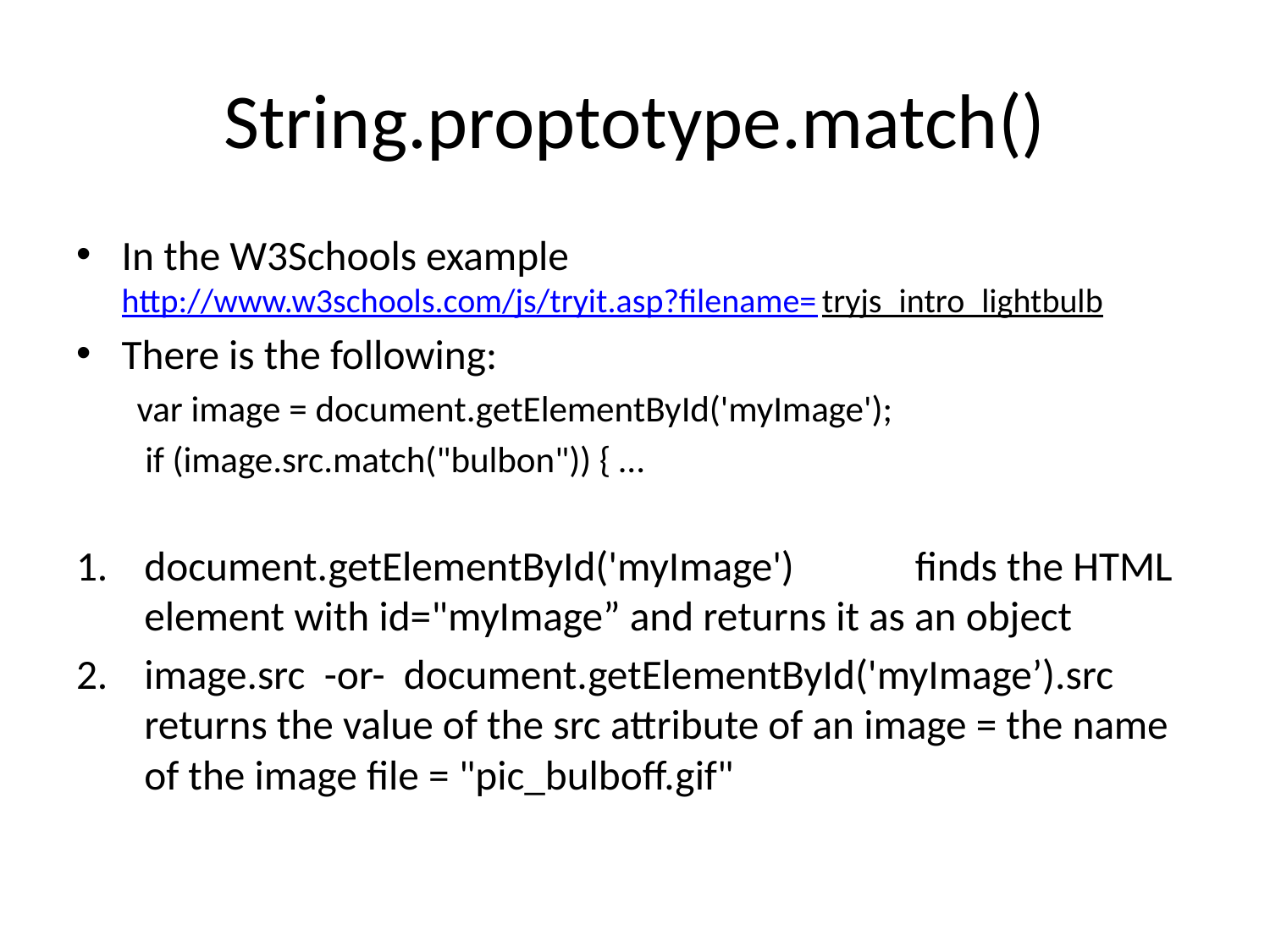

# String.proptotype.match()
In the W3Schools example  http://www.w3schools.com/js/tryit.asp?filename=tryjs_intro_lightbulb
There is the following:
var image = document.getElementById('myImage');
 if (image.src.match("bulbon")) { …

document.getElementById('myImage') 					  finds the HTML element with id="myImage” and returns it as an object
image.src  -or-  document.getElementById('myImage’).src returns the value of the src attribute of an image = the name of the image file = "pic_bulboff.gif"